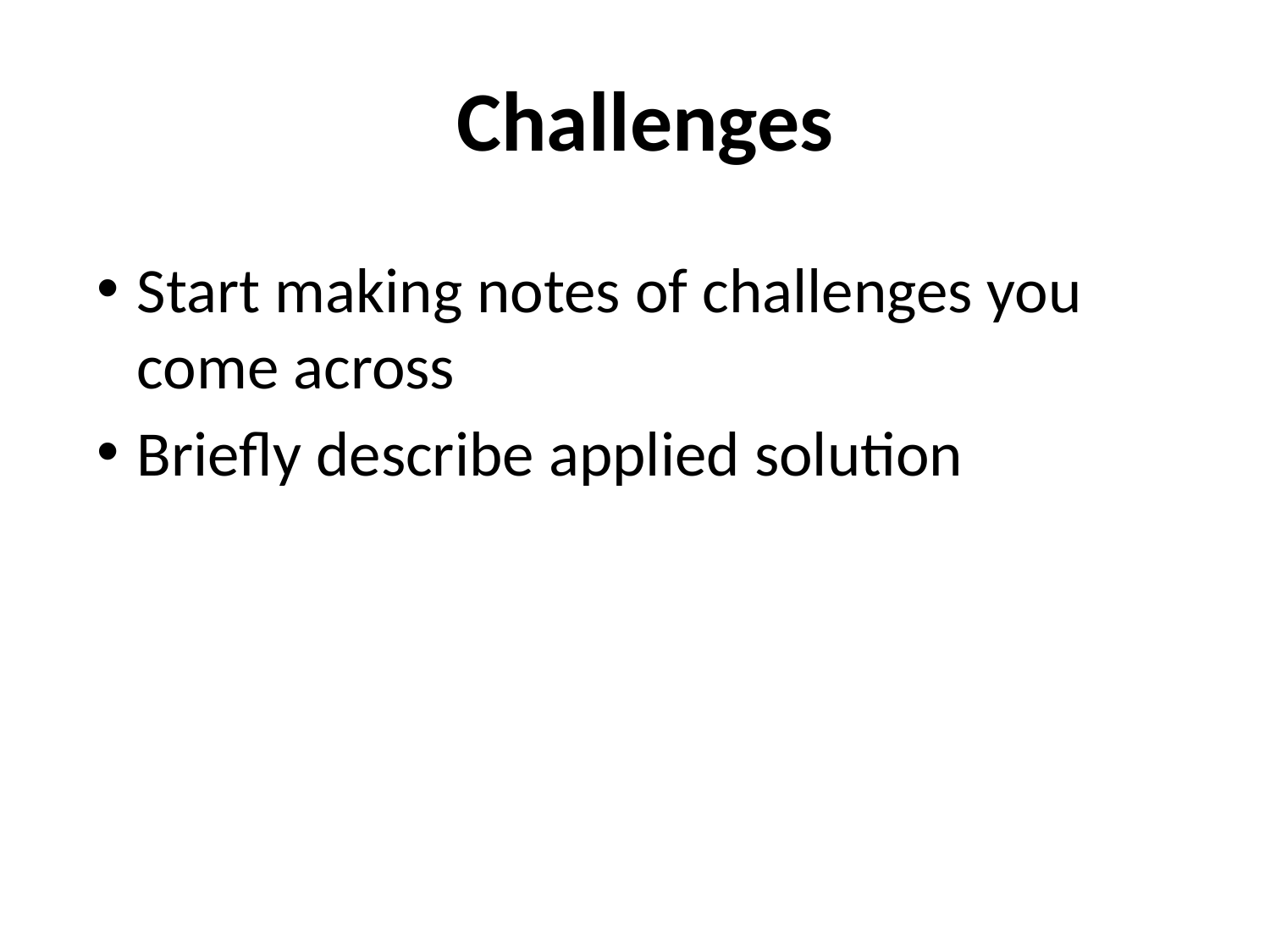

Challenges
Start making notes of challenges you come across
Briefly describe applied solution